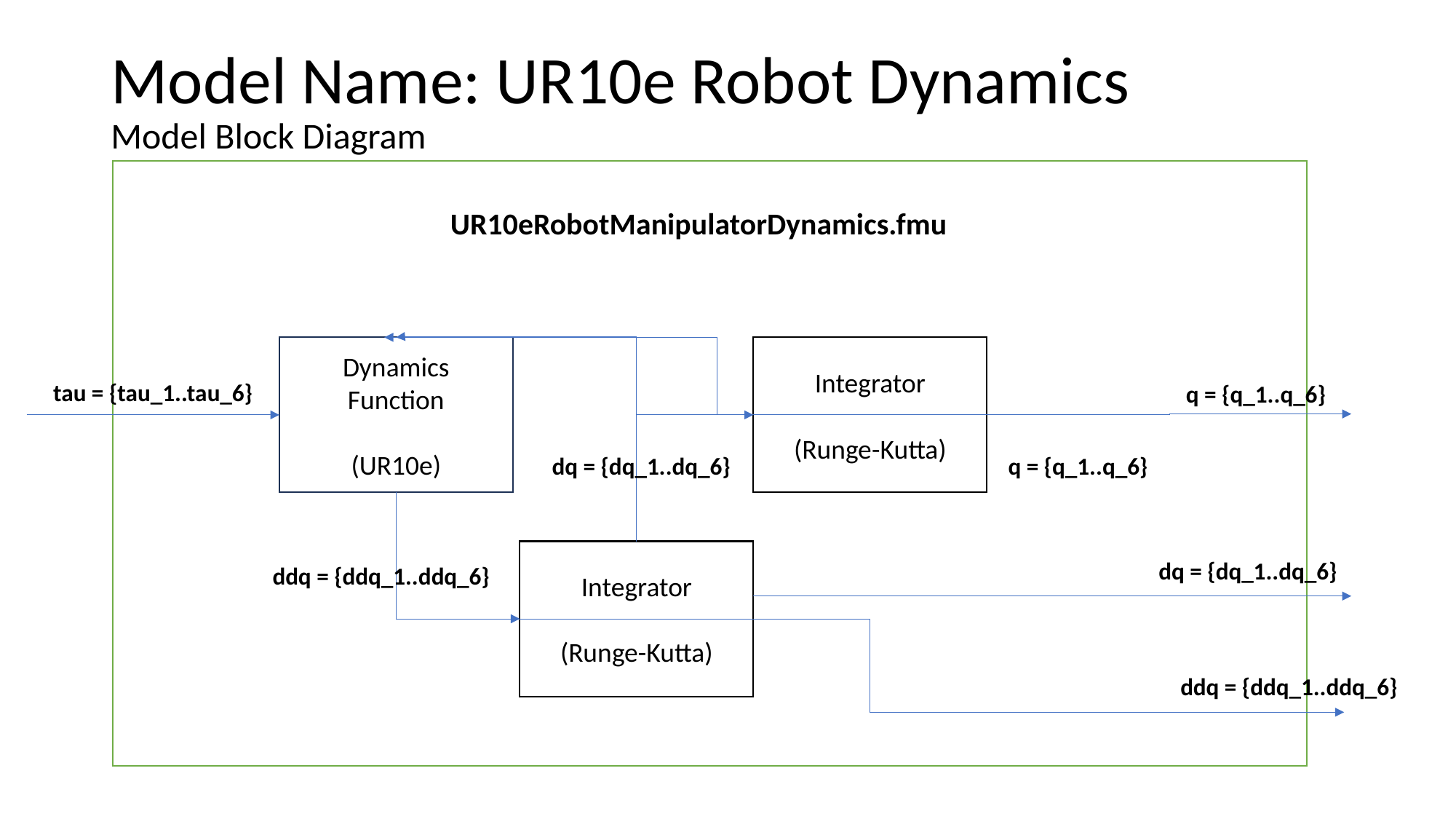

# Model Name: UR10e Robot Dynamics Model Block Diagram

UR10eRobotManipulatorDynamics.fmu
Integrator

(Runge-Kutta)
Dynamics
Function

(UR10e)
 tau = {tau_1..tau_6}
q = {q_1..q_6}
 dq = {dq_1..dq_6}
q = {q_1..q_6}
Integrator

(Runge-Kutta)
 dq = {dq_1..dq_6}
 ddq = {ddq_1..ddq_6}
 ddq = {ddq_1..ddq_6}